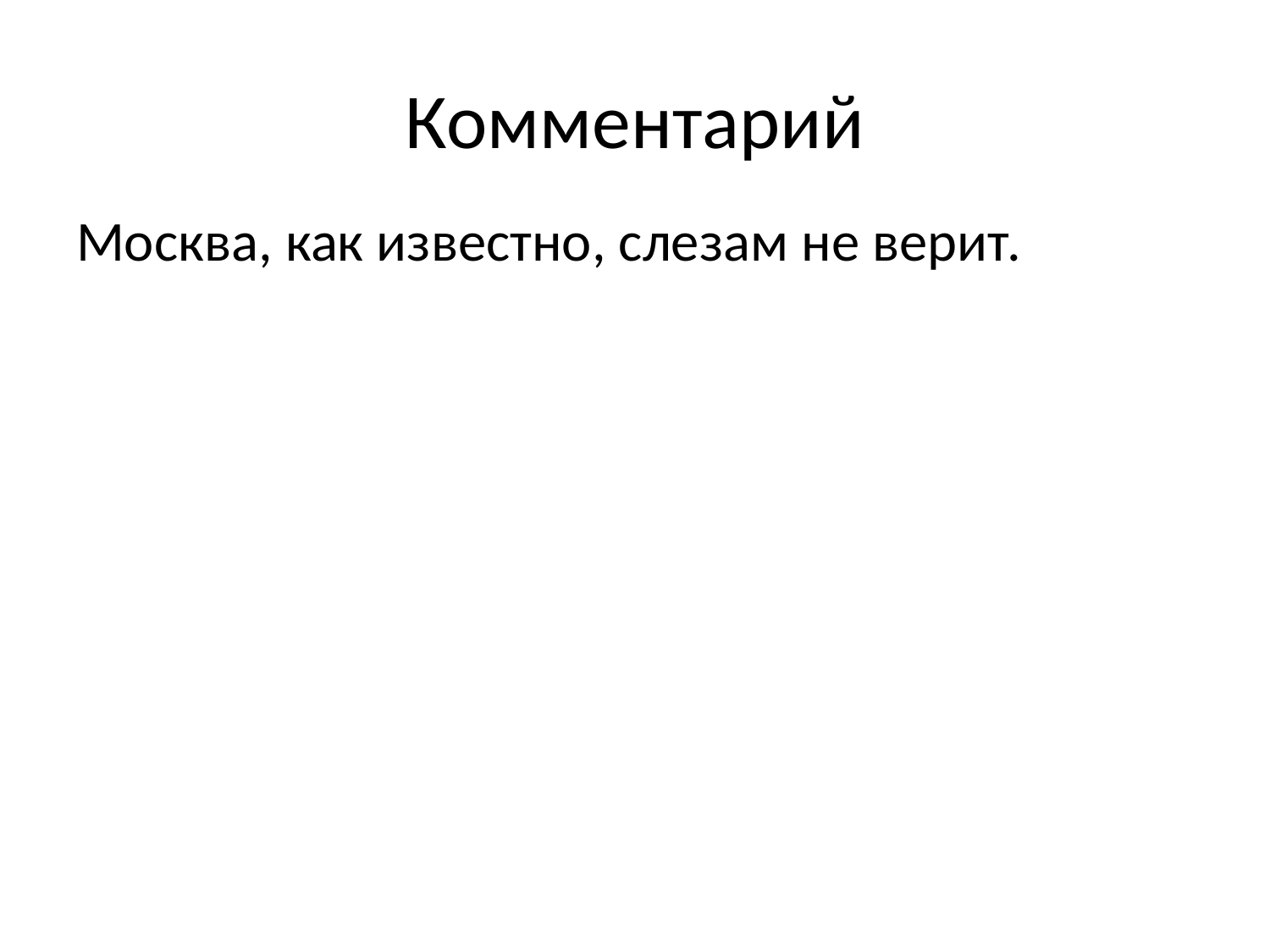

# Комментарий
Москва, как известно, слезам не верит.